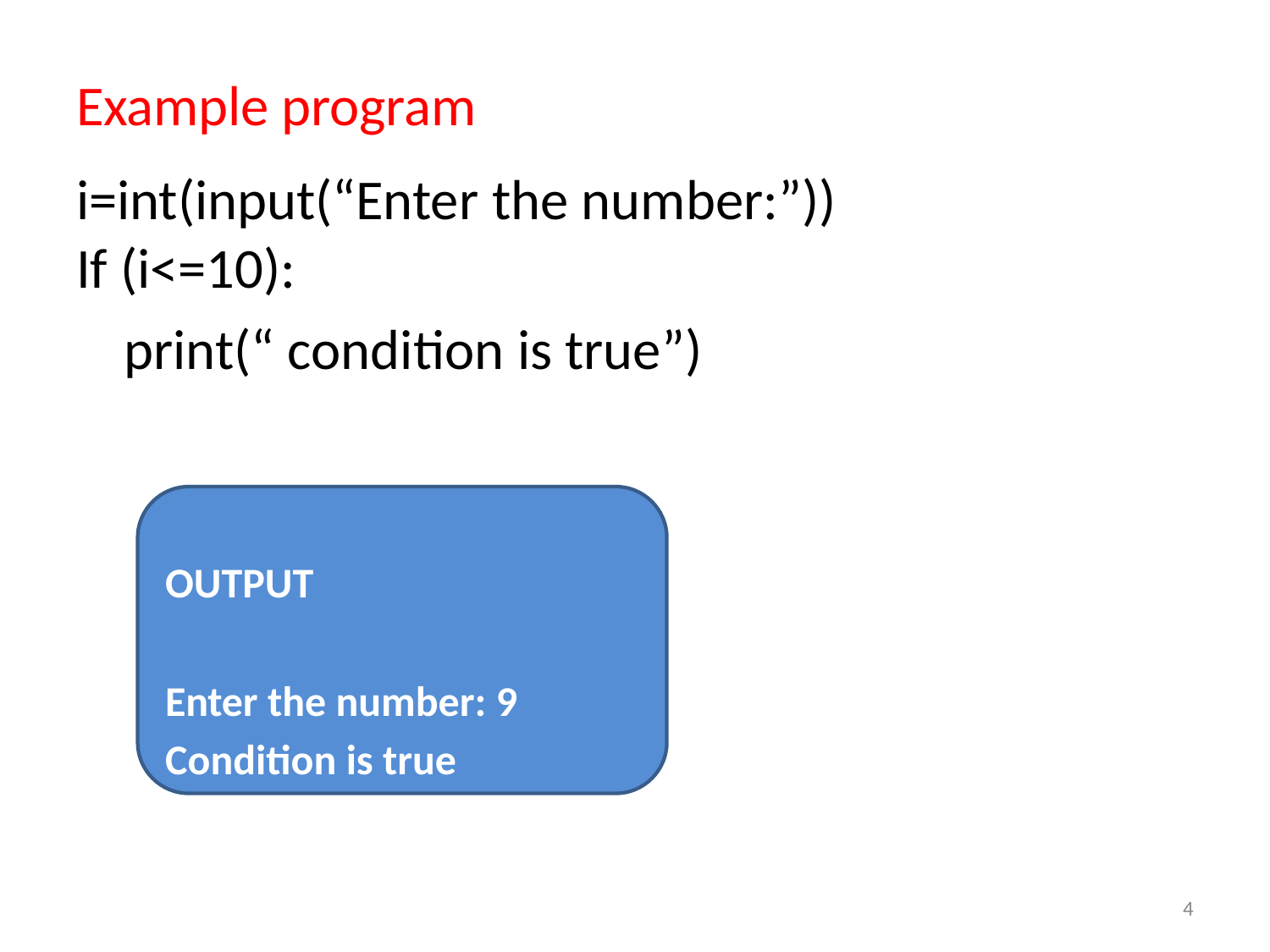

Example program
i=int(input(“Enter the number:”)) If (i<=10):
print(“ condition is true”)

OUTPUT

Enter the number: 9
Condition is true
4